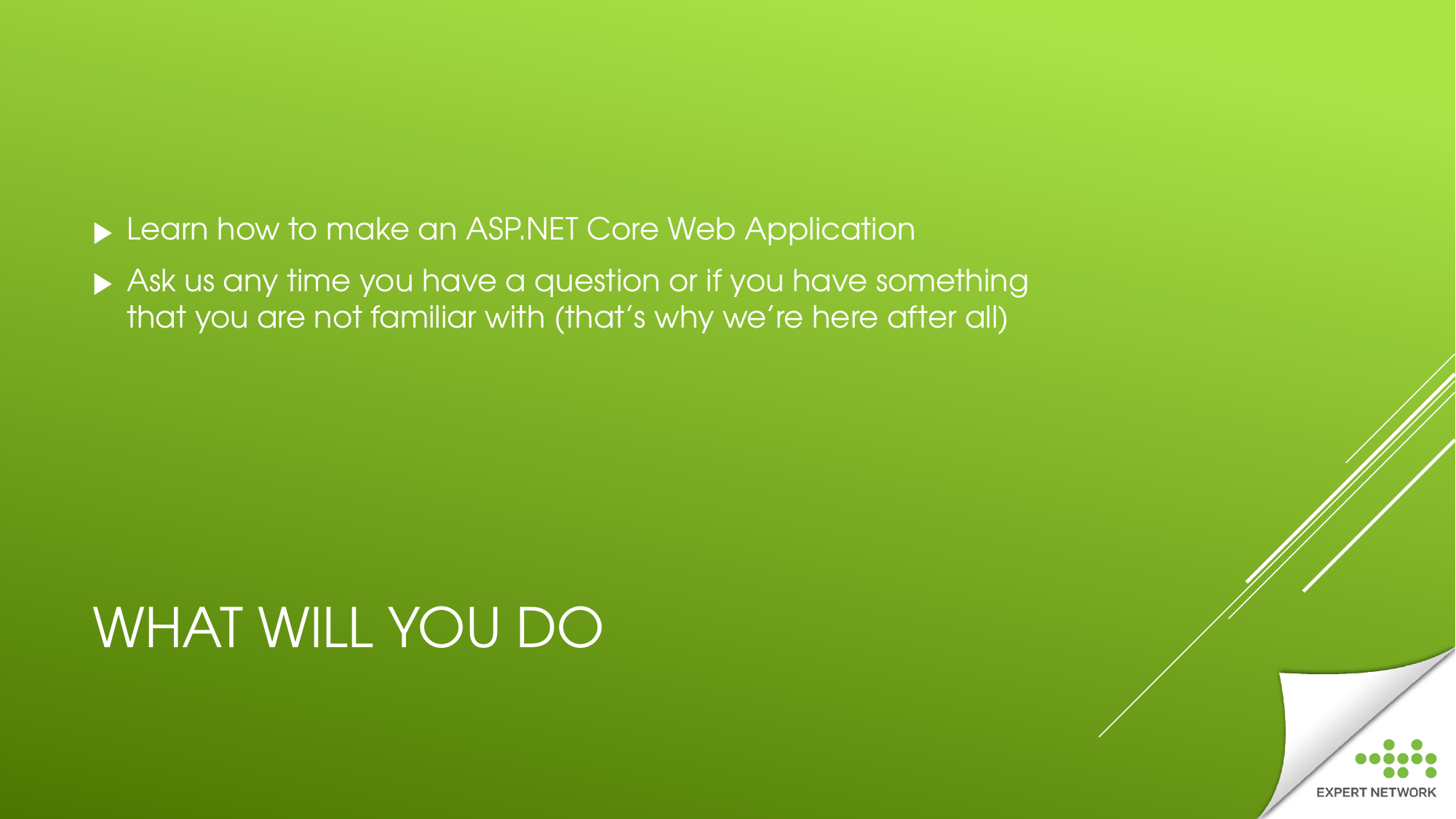

Learn how to make an ASP.NET Core Web Application
Ask us any time you have a question or if you have something that you are not familiar with (that’s why we’re here after all)

# WHAT WILL YOU DO